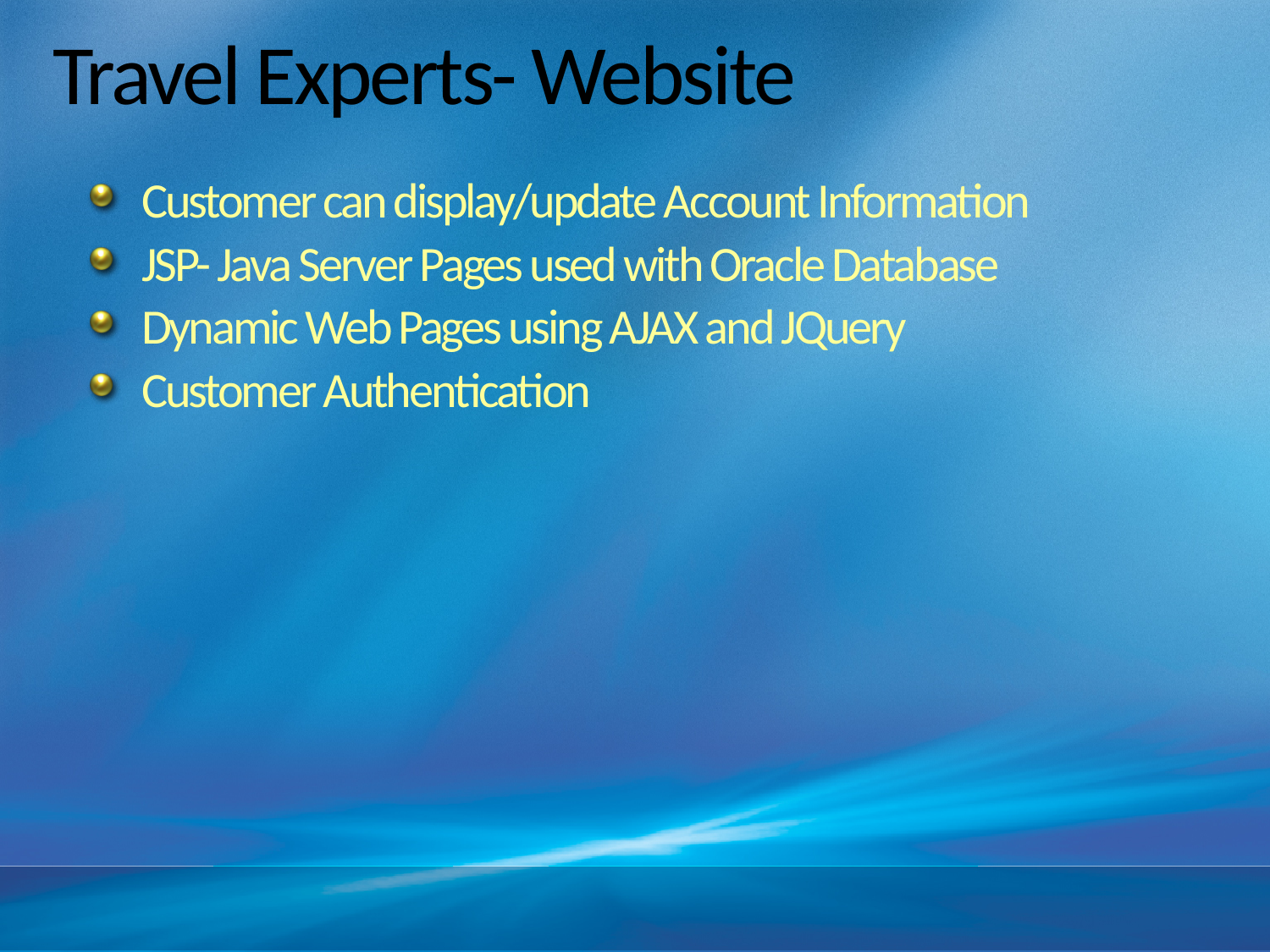

# Travel Experts- Website
Customer can display/update Account Information
JSP- Java Server Pages used with Oracle Database
Dynamic Web Pages using AJAX and JQuery
Customer Authentication